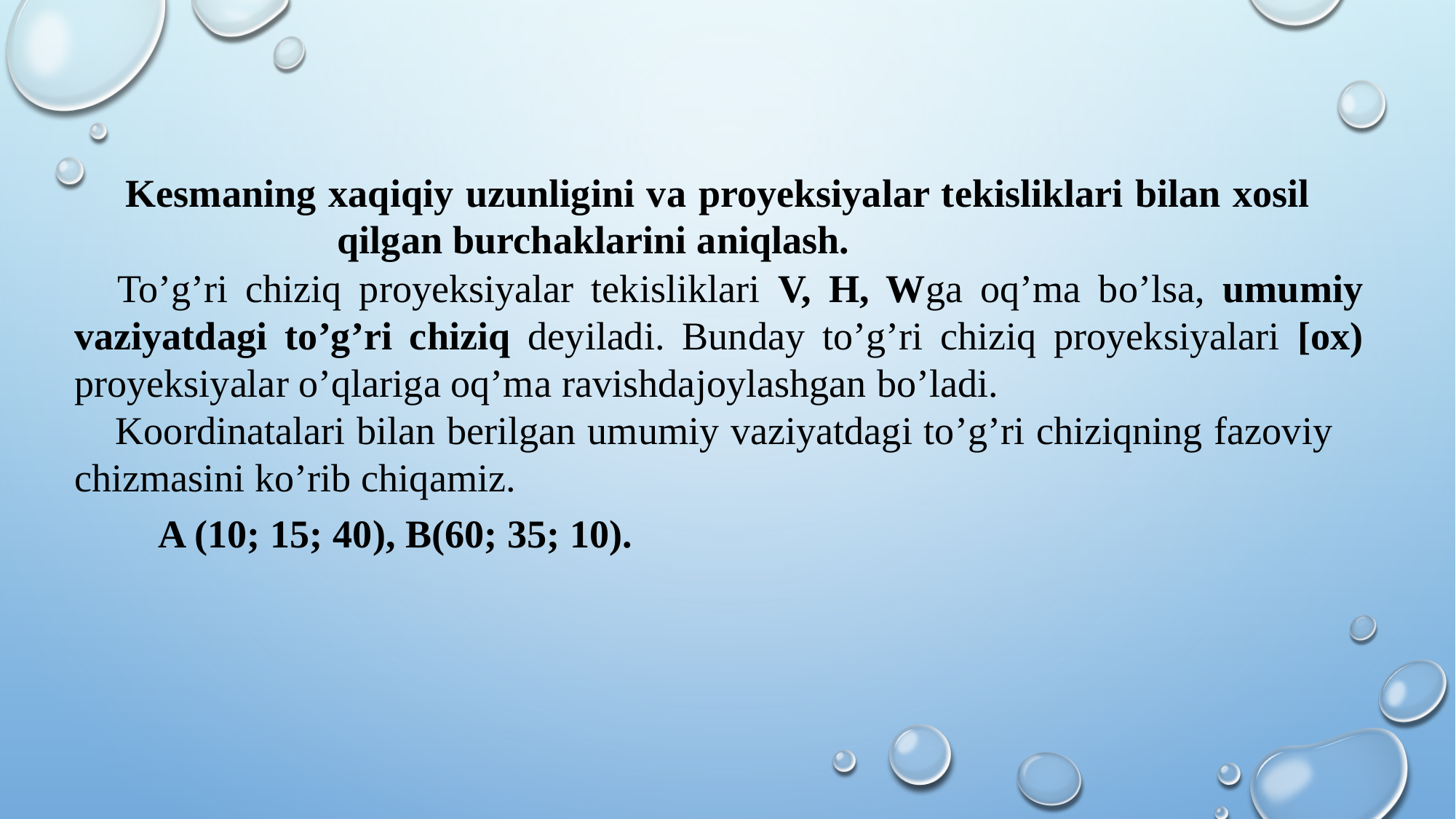

Kesmaning xaqiqiy uzunligini va proyeksiyalar tekisliklari bilan xosil qilgan burchaklarini aniqlash.
To’g’ri chiziq proyeksiyalar tekisliklari V, H, Wga oq’ma bo’lsa, umumiy vaziyatdagi to’g’ri chiziq deyiladi. Bunday to’g’ri chiziq proyeksiyalari [ox) proyeksiyalar o’qlariga oq’ma ravishdajoylashgan bo’ladi.
Koordinatalari bilan berilgan umumiy vaziyatdagi to’g’ri chiziqning fazoviy chizmasini ko’rib chiqamiz.
A (10; 15; 40), B(60; 35; 10).